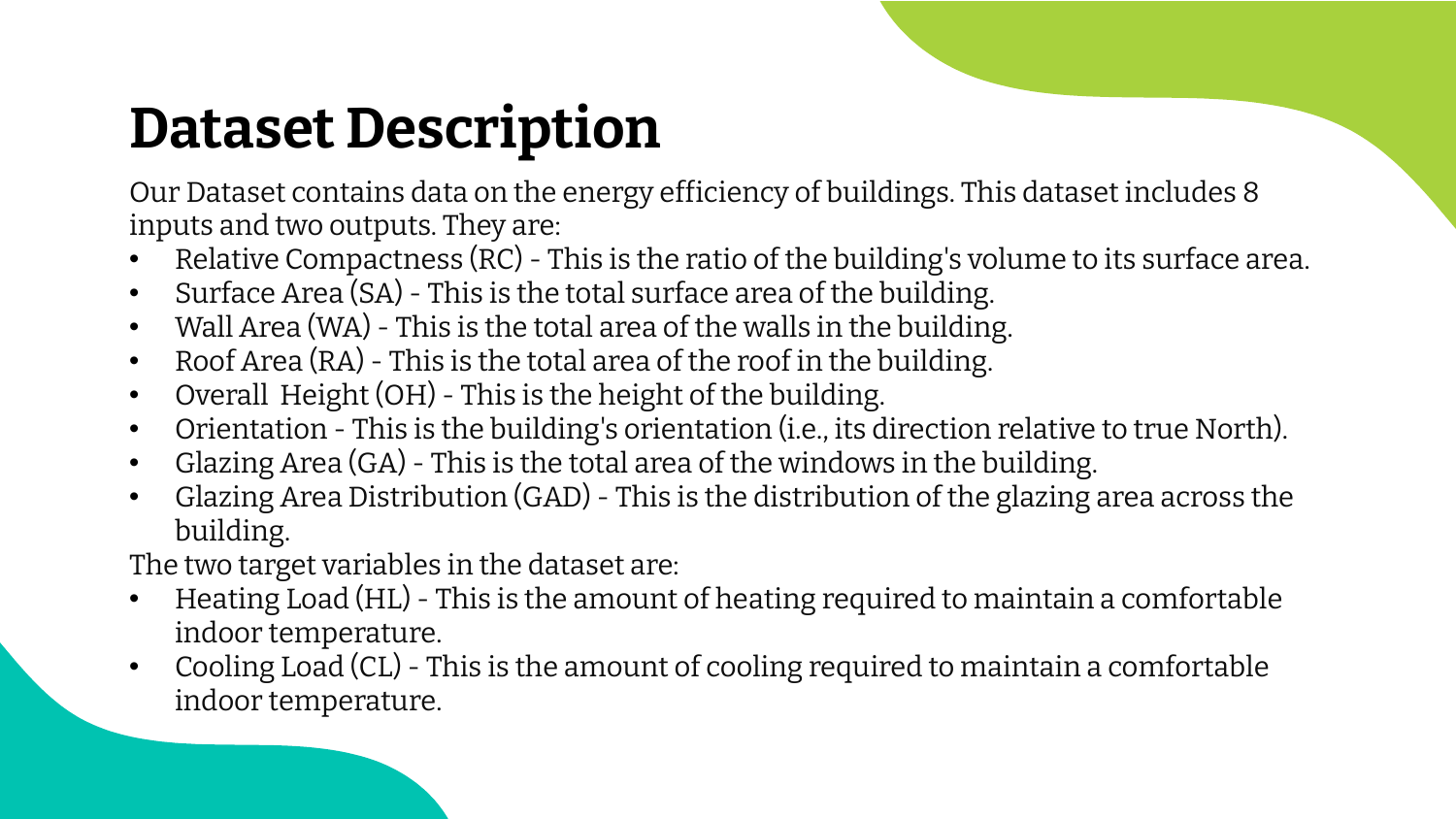

# Dataset Description
Our Dataset contains data on the energy efficiency of buildings. This dataset includes 8 inputs and two outputs. They are:
Relative Compactness (RC) - This is the ratio of the building's volume to its surface area.
Surface Area (SA) - This is the total surface area of the building.
Wall Area (WA) - This is the total area of the walls in the building.
Roof Area (RA) - This is the total area of the roof in the building.
Overall  Height (OH) - This is the height of the building.
Orientation - This is the building's orientation (i.e., its direction relative to true North).
Glazing Area (GA) - This is the total area of the windows in the building.
Glazing Area Distribution (GAD) - This is the distribution of the glazing area across the building.
The two target variables in the dataset are:
Heating Load (HL) - This is the amount of heating required to maintain a comfortable indoor temperature.
Cooling Load (CL) - This is the amount of cooling required to maintain a comfortable indoor temperature.